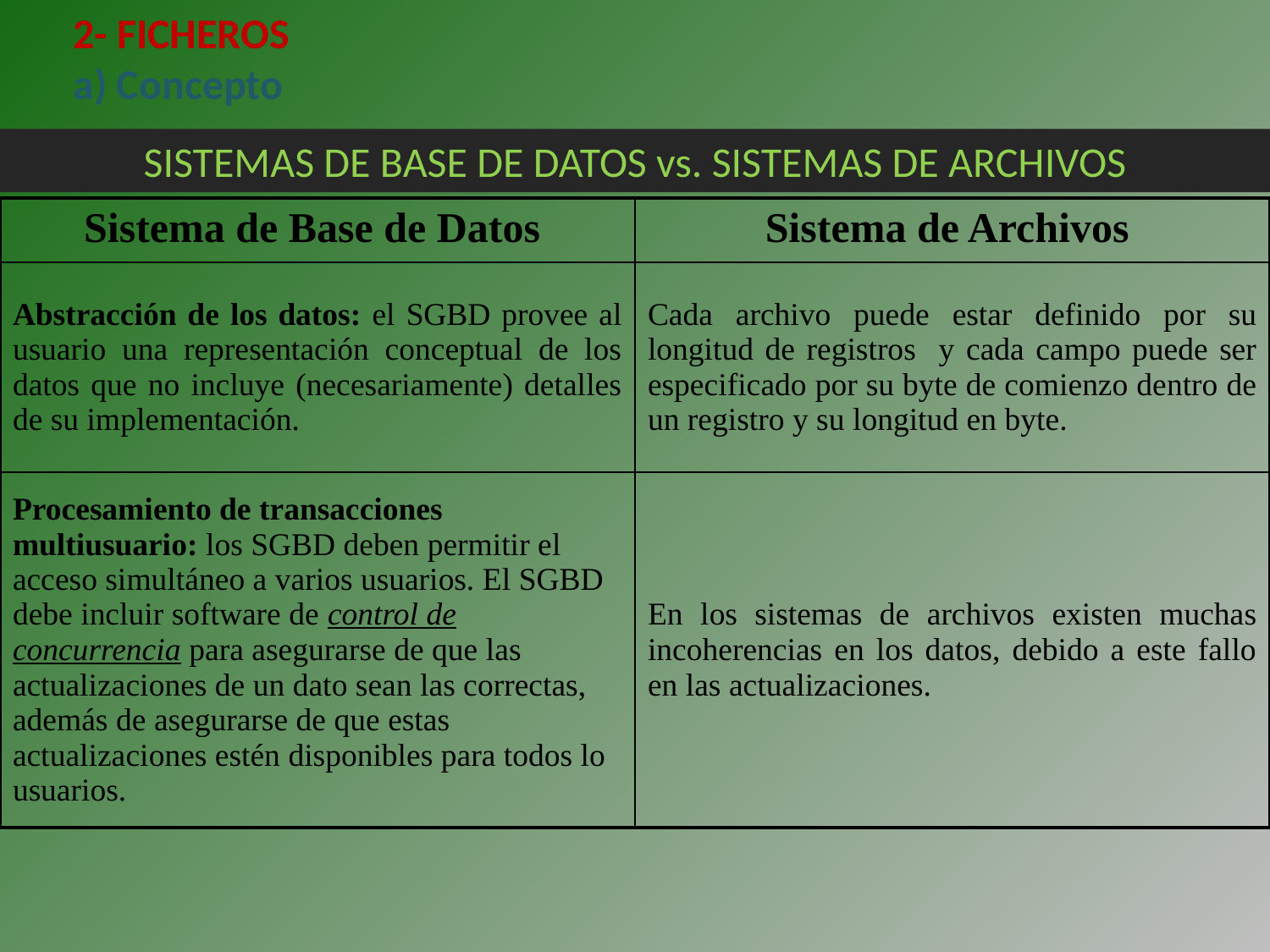

2- FICHEROS
 Concepto
SISTEMAS DE BASE DE DATOS vs. SISTEMAS DE ARCHIVOS
| Sistema de Base de Datos | Sistema de Archivos |
| --- | --- |
| Abstracción de los datos: el SGBD provee al usuario una representación conceptual de los datos que no incluye (necesariamente) detalles de su implementación. | Cada archivo puede estar definido por su longitud de registros y cada campo puede ser especificado por su byte de comienzo dentro de un registro y su longitud en byte. |
| Procesamiento de transacciones multiusuario: los SGBD deben permitir el acceso simultáneo a varios usuarios. El SGBD debe incluir software de control de concurrencia para asegurarse de que las actualizaciones de un dato sean las correctas, además de asegurarse de que estas actualizaciones estén disponibles para todos lo usuarios. | En los sistemas de archivos existen muchas incoherencias en los datos, debido a este fallo en las actualizaciones. |